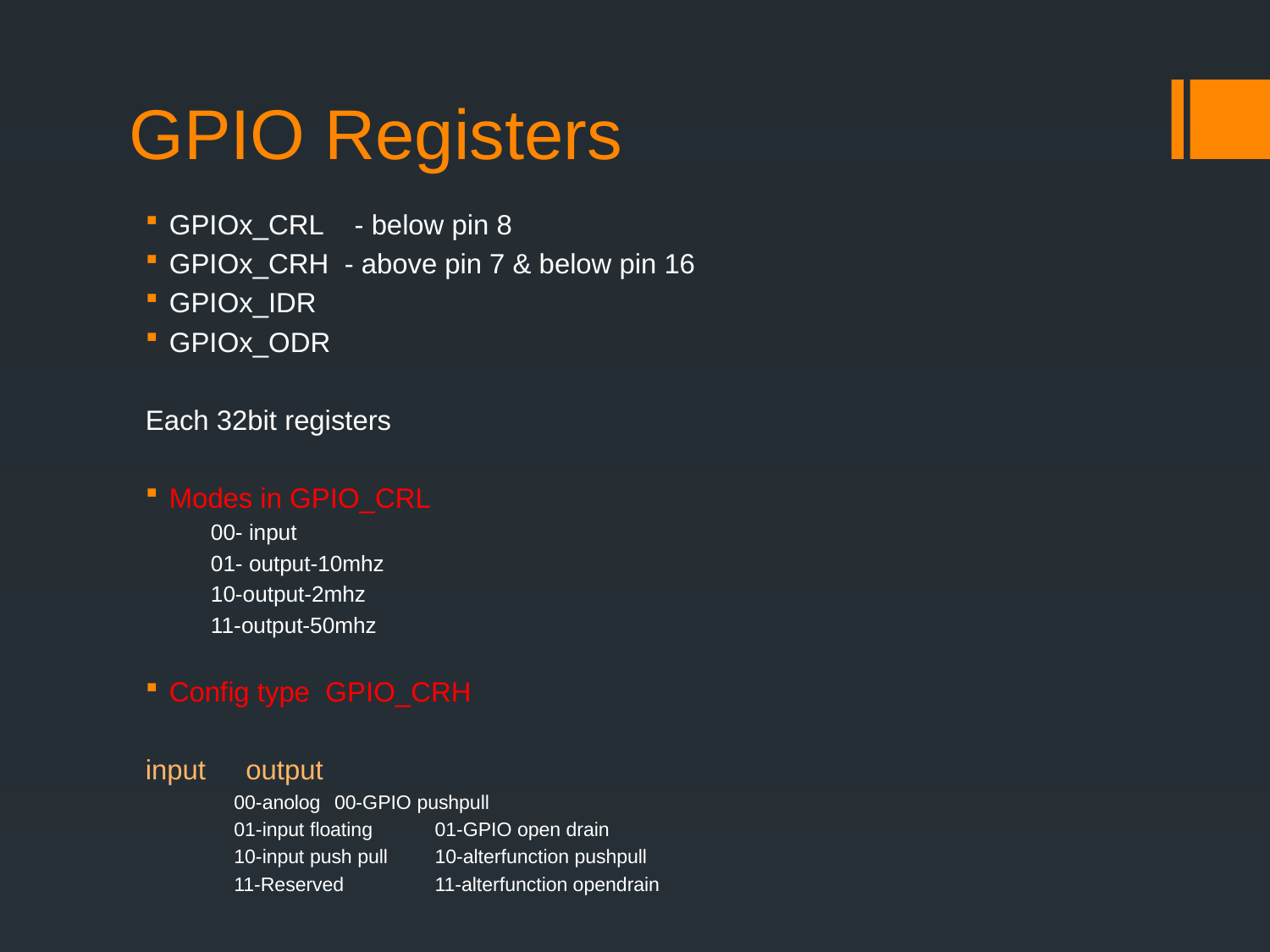

# GPIO Registers
GPIOx_CRL    - below pin 8
GPIOx_CRH  - above pin 7 & below pin 16
GPIOx_IDR
GPIOx_ODR

Each 32bit registers

Modes in GPIO_CRL
 00- input
 01- output-10mhz
 10-output-2mhz
 11-output-50mhz

Config type  GPIO_CRH

	input		output
00-anolog		00-GPIO pushpull
01-input floating		01-GPIO open drain
10-input push pull	10-alterfunction pushpull
11-Reserved		11-alterfunction opendrain